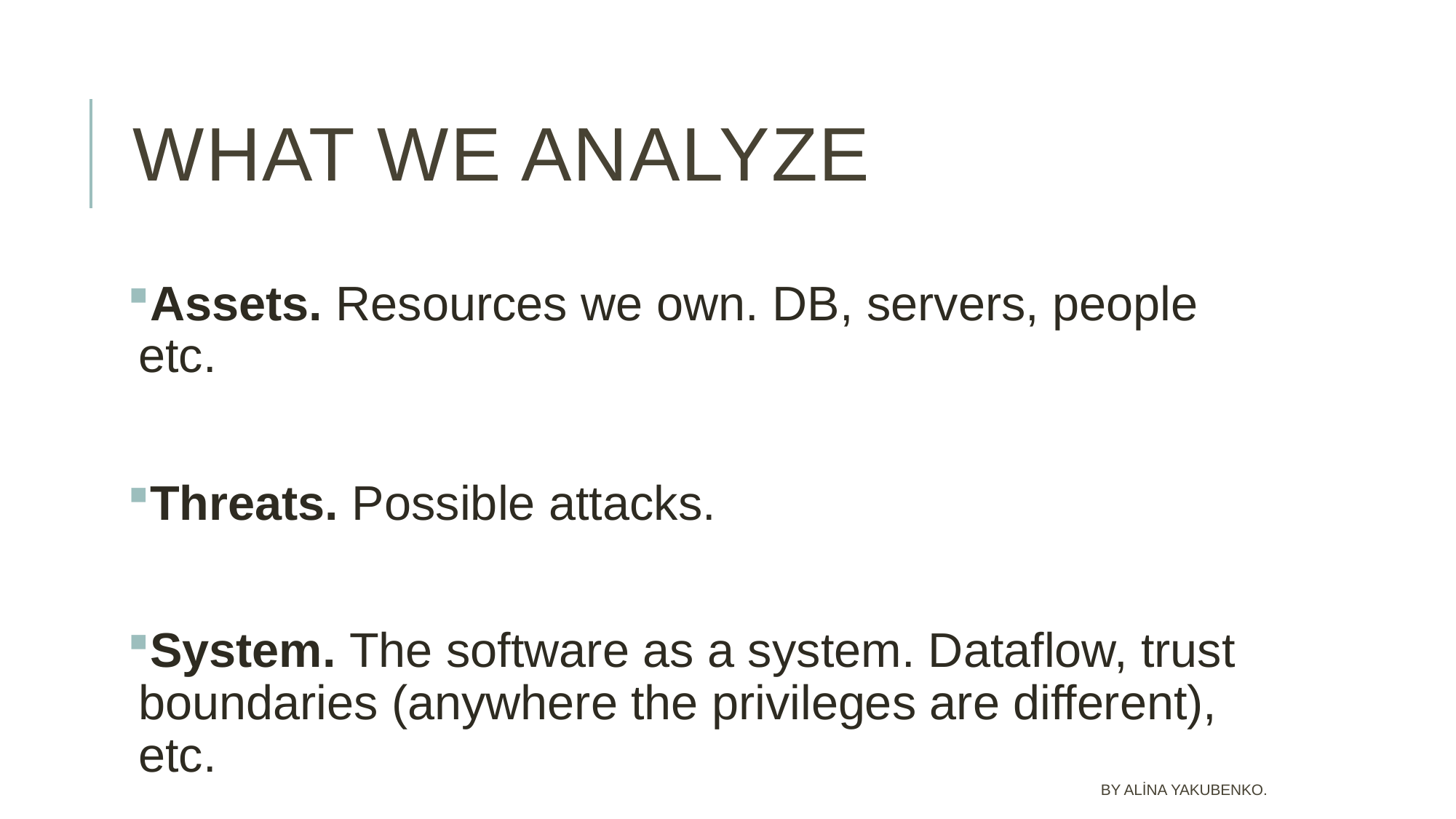

# What we analyze
Assets. Resources we own. DB, servers, people etc.

Threats. Possible attacks.

System. The software as a system. Dataflow, trust boundaries (anywhere the privileges are different), etc.

By Alina Yakubenko.